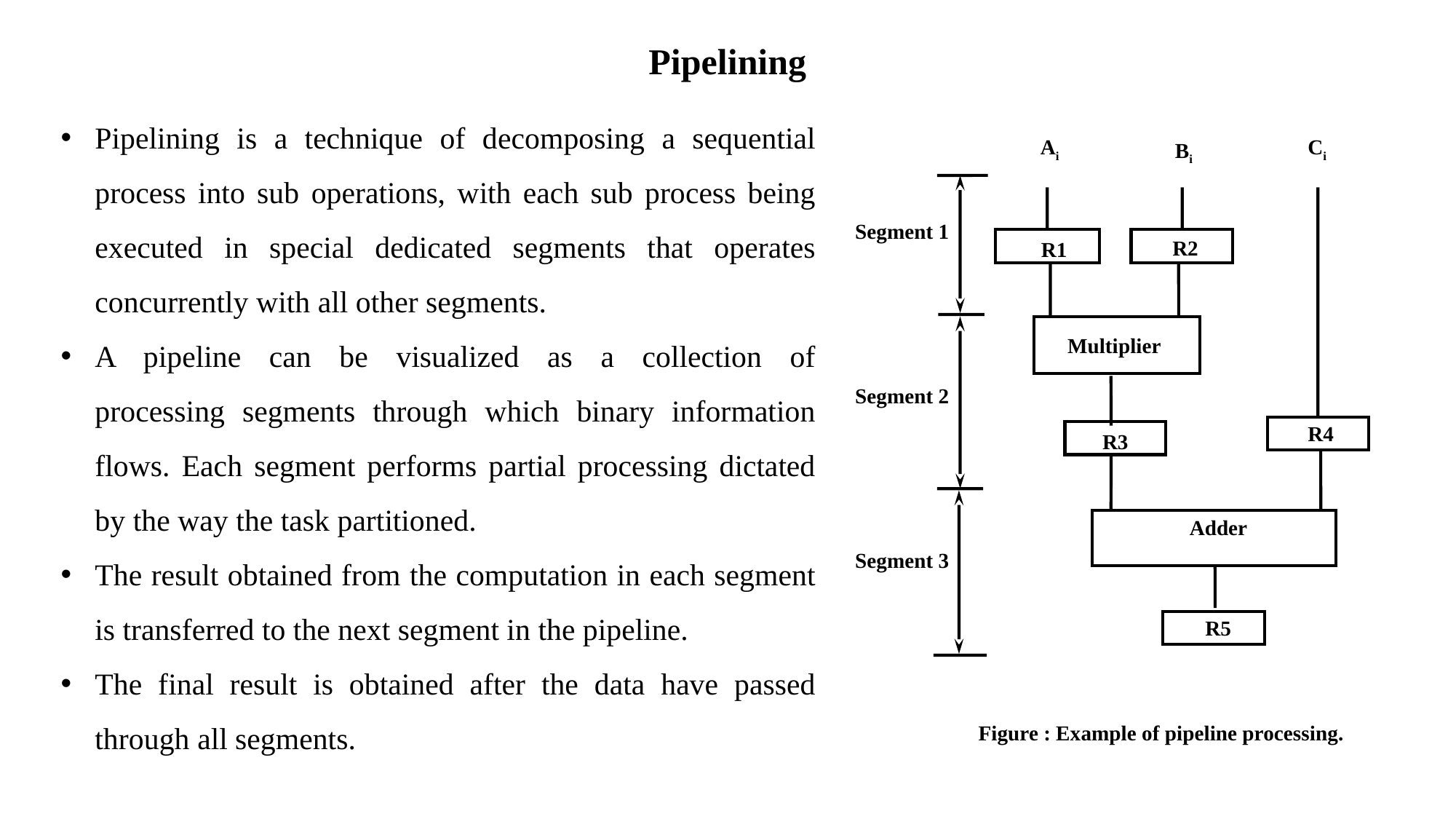

Pipelining
Pipelining is a technique of decomposing a sequential process into sub operations, with each sub process being executed in special dedicated segments that operates concurrently with all other segments.
A pipeline can be visualized as a collection of
processing segments through which binary information flows. Each segment performs partial processing dictated by the way the task partitioned.
The result obtained from the computation in each segment is transferred to the next segment in the pipeline.
The final result is obtained after the data have passed through all segments.
Ai
Ci
Bi

Segment 1

R2
R1

Multiplier

Segment 2

R4

R3

Adder

Segment 3

R5

Figure : Example of pipeline processing.